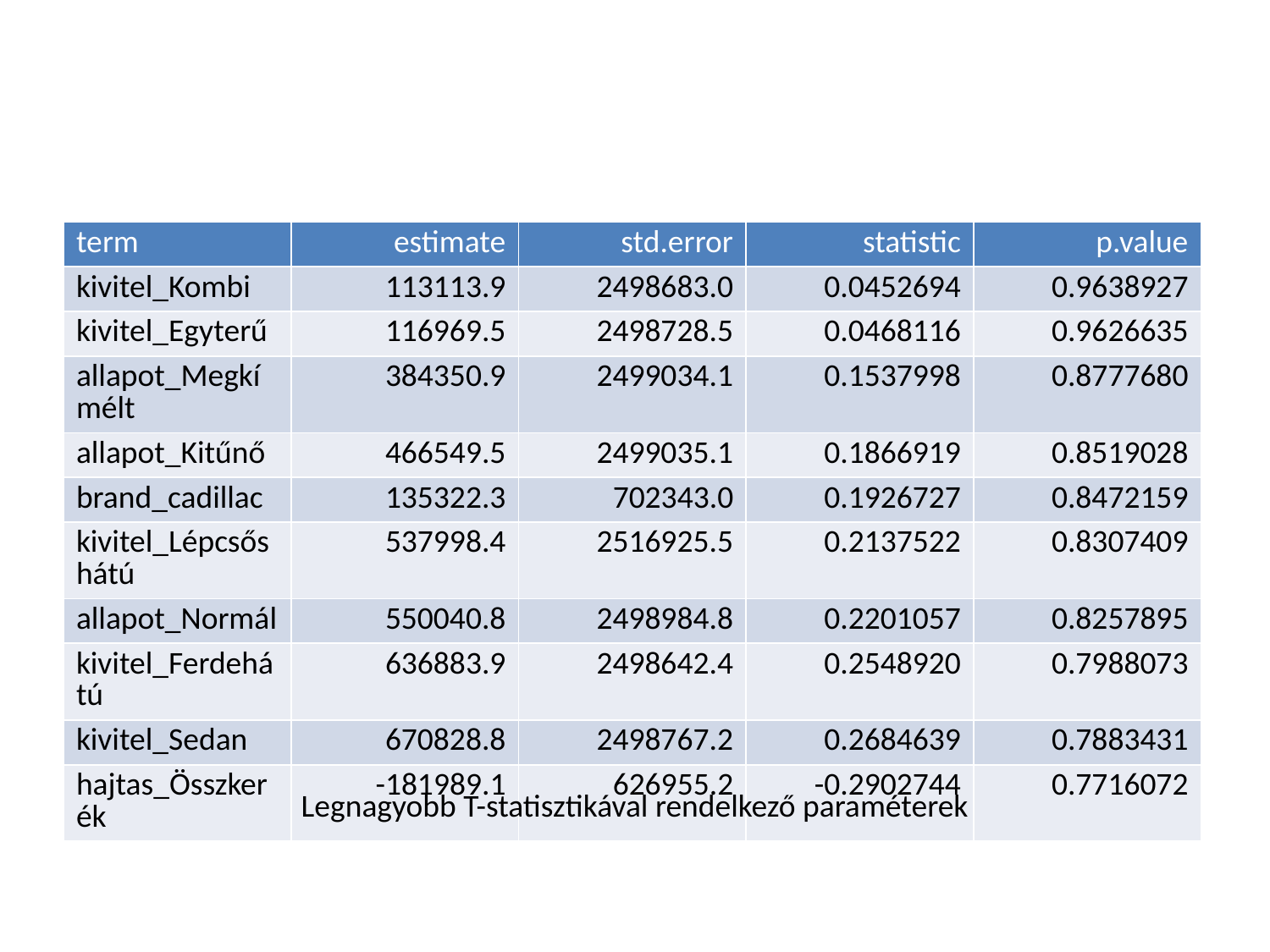

| term | estimate | std.error | statistic | p.value |
| --- | --- | --- | --- | --- |
| kivitel\_Kombi | 113113.9 | 2498683.0 | 0.0452694 | 0.9638927 |
| kivitel\_Egyterű | 116969.5 | 2498728.5 | 0.0468116 | 0.9626635 |
| allapot\_Megkímélt | 384350.9 | 2499034.1 | 0.1537998 | 0.8777680 |
| allapot\_Kitűnő | 466549.5 | 2499035.1 | 0.1866919 | 0.8519028 |
| brand\_cadillac | 135322.3 | 702343.0 | 0.1926727 | 0.8472159 |
| kivitel\_Lépcsőshátú | 537998.4 | 2516925.5 | 0.2137522 | 0.8307409 |
| allapot\_Normál | 550040.8 | 2498984.8 | 0.2201057 | 0.8257895 |
| kivitel\_Ferdehátú | 636883.9 | 2498642.4 | 0.2548920 | 0.7988073 |
| kivitel\_Sedan | 670828.8 | 2498767.2 | 0.2684639 | 0.7883431 |
| hajtas\_Összkerék | -181989.1 | 626955.2 | -0.2902744 | 0.7716072 |
Legnagyobb T-statisztikával rendelkező paraméterek